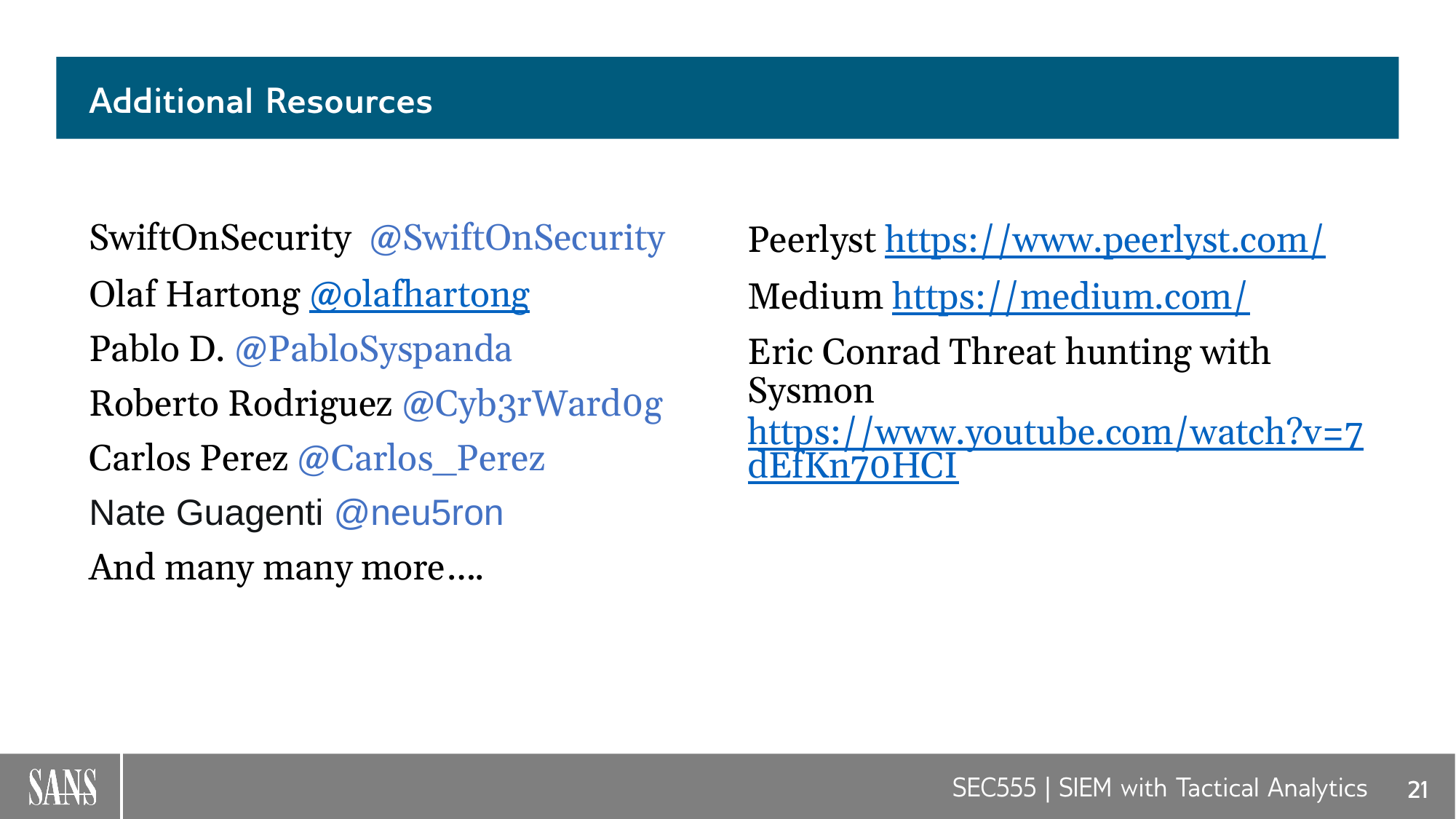

# Additional Resources

SwiftOnSecurity  @SwiftOnSecurity
Olaf Hartong @olafhartong
Pablo D. @PabloSyspanda
Roberto Rodriguez @Cyb3rWard0g
Carlos Perez @Carlos_Perez
Nate Guagenti @neu5ron
And many many more….

Peerlyst https://www.peerlyst.com/
Medium https://medium.com/
Eric Conrad Threat hunting with Sysmon https://www.youtube.com/watch?v=7dEfKn70HCI